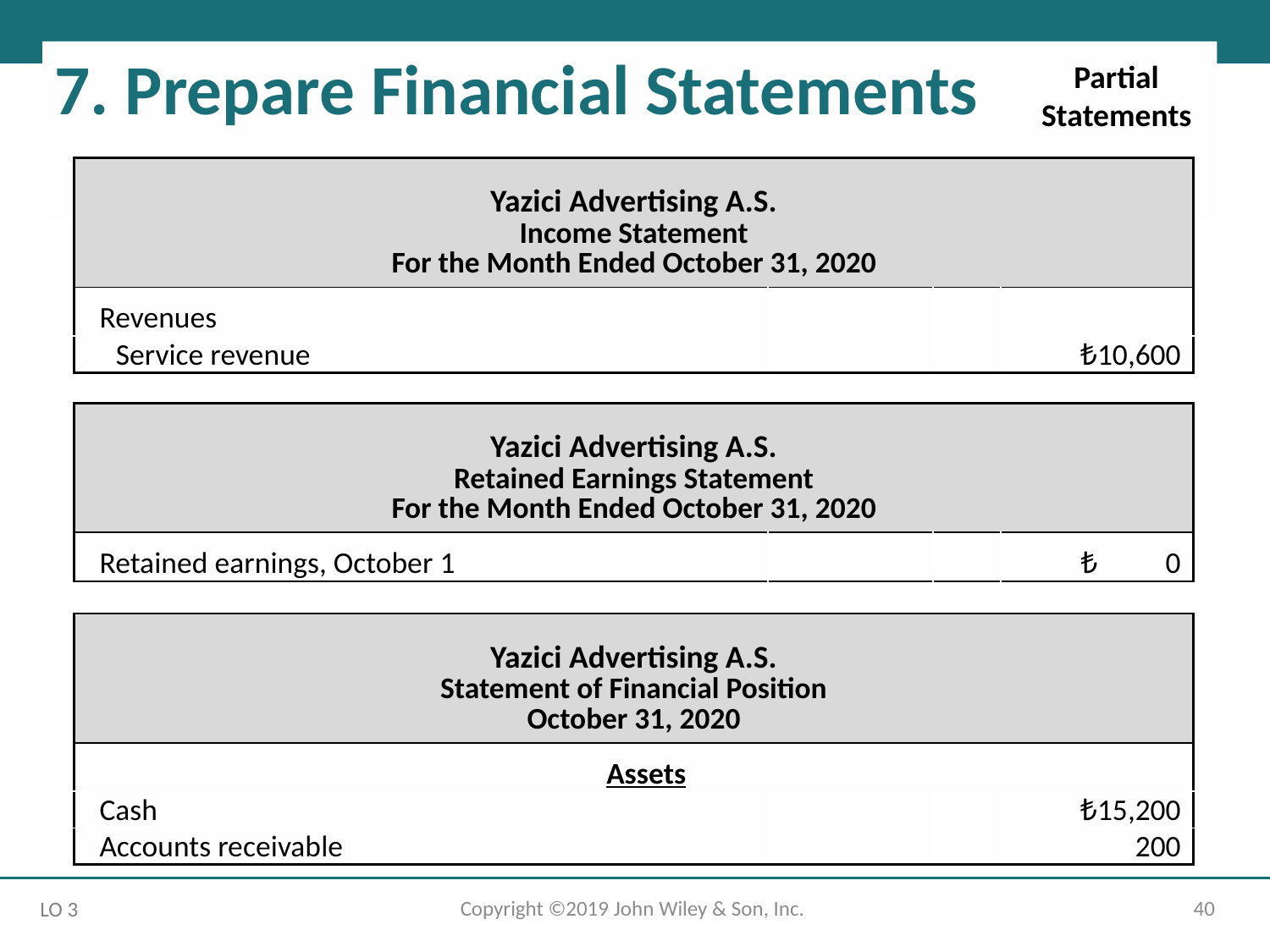

# 7. Prepare Financial Statements
Partial Statements
| Yazici Advertising A.S. Income Statement For the Month Ended October 31, 2020 |  |  |  |
| --- | --- | --- | --- |
| Revenues |  |  |  |
| Service revenue |  |  | ₺10,600 |
| Yazici Advertising A.S. Retained Earnings Statement For the Month Ended October 31, 2020 |  |  |  |
| --- | --- | --- | --- |
| Retained earnings, October 1 |  |  | ₺ 0 |
| Yazici Advertising A.S. Statement of Financial Position October 31, 2020 |  |  |  |
| --- | --- | --- | --- |
| Assets |  |  |  |
| Cash |  |  | ₺15,200 |
| Accounts receivable |  |  | 200 |
Copyright ©2019 John Wiley & Son, Inc.
40
LO 3